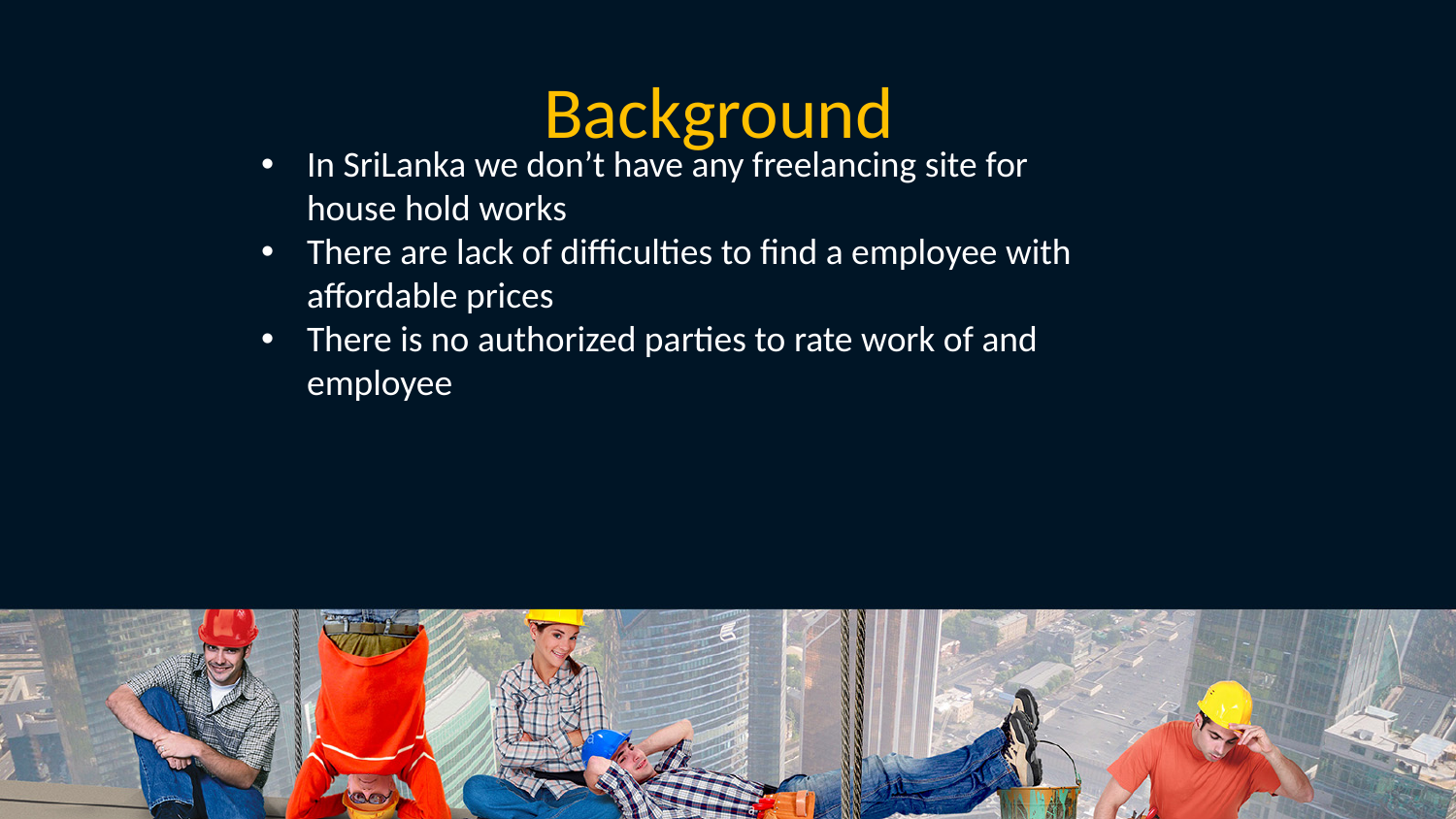

# Background
In SriLanka we don’t have any freelancing site for house hold works
There are lack of difficulties to find a employee with affordable prices
There is no authorized parties to rate work of and employee